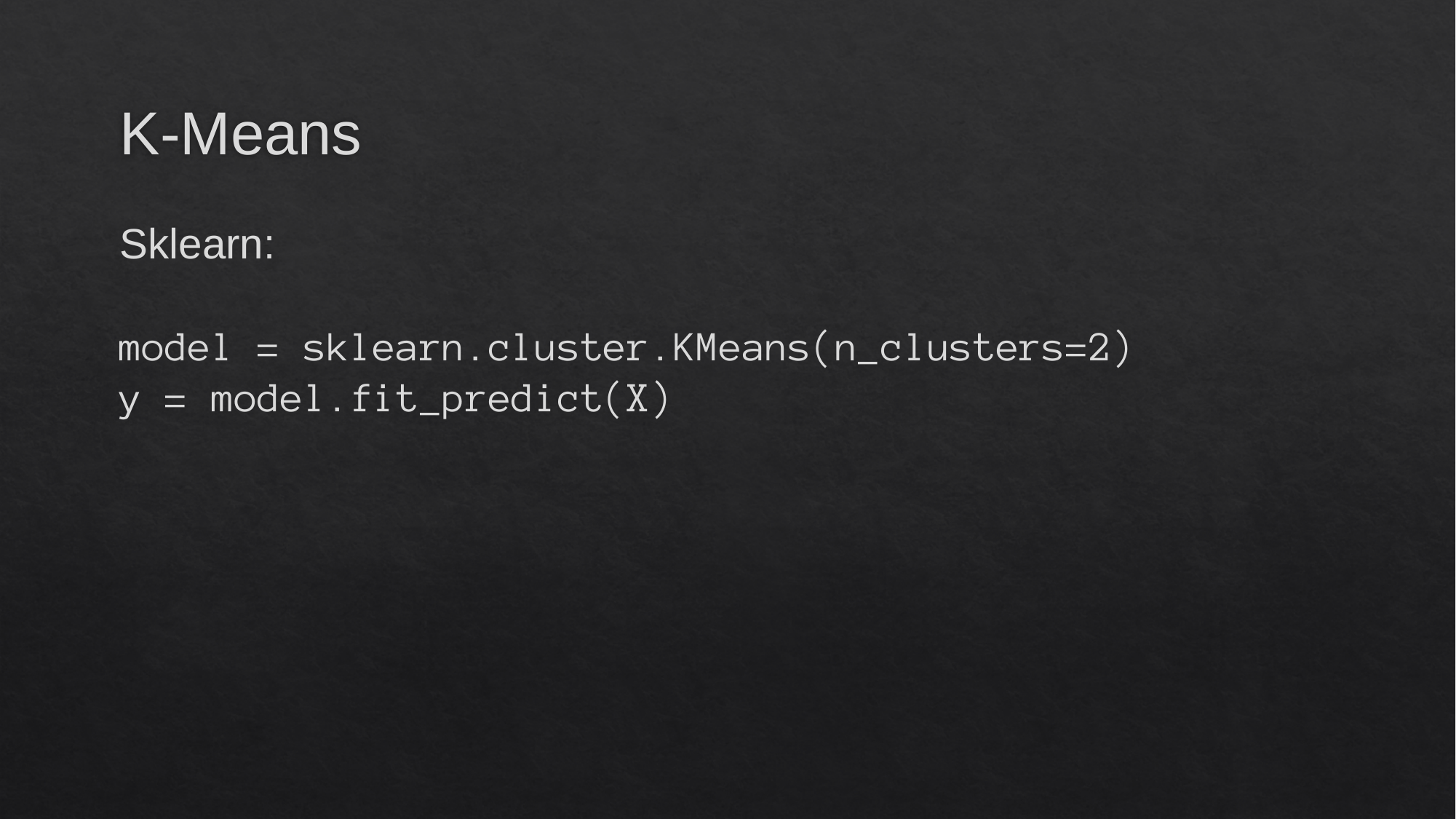

# K-Means
Sklearn:

model = sklearn.cluster.KMeans(n_clusters=2)
y = model.fit_predict(X)